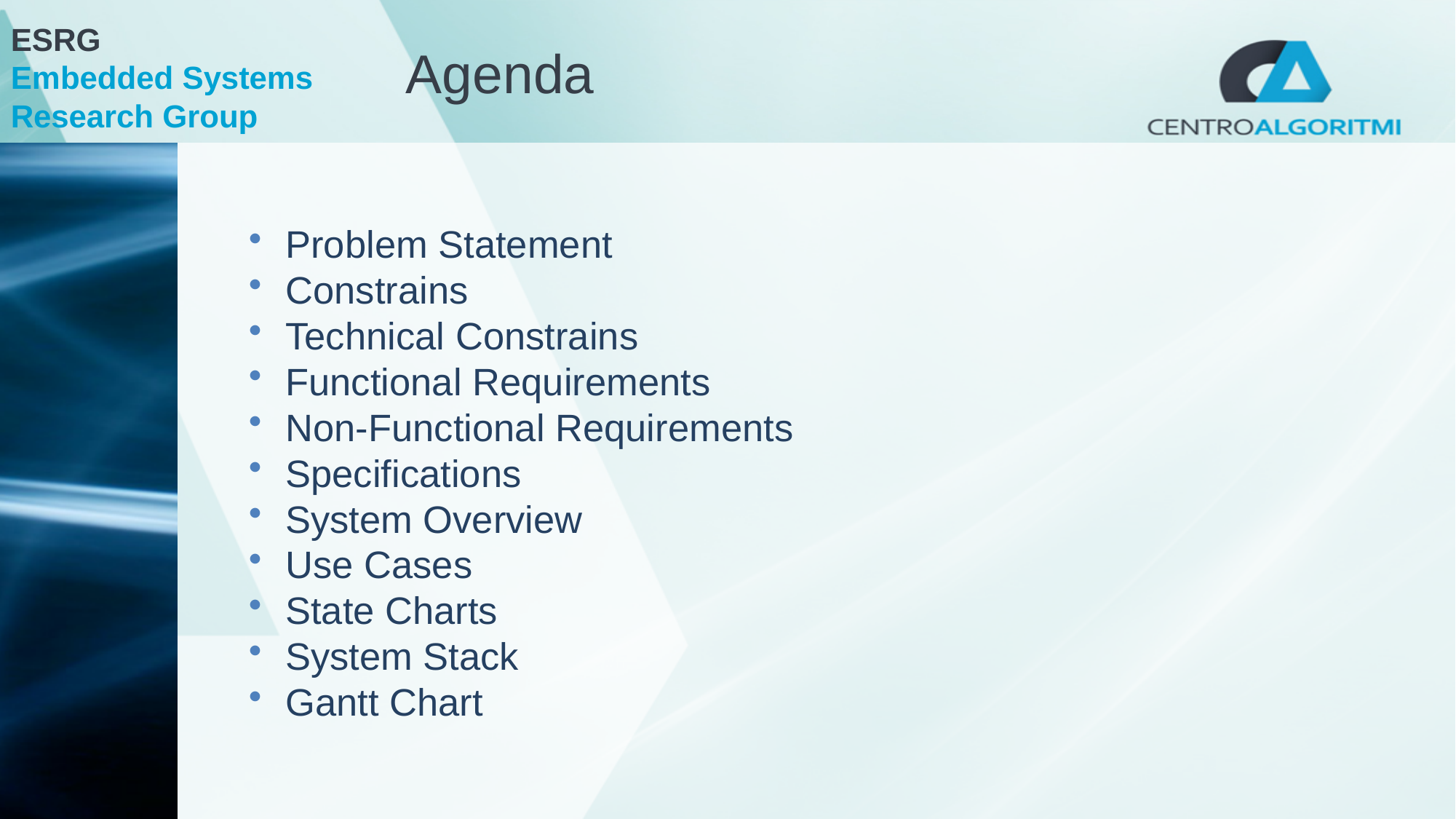

# Agenda
Problem Statement
Constrains
Technical Constrains
Functional Requirements
Non-Functional Requirements
Specifications
System Overview
Use Cases
State Charts
System Stack
Gantt Chart